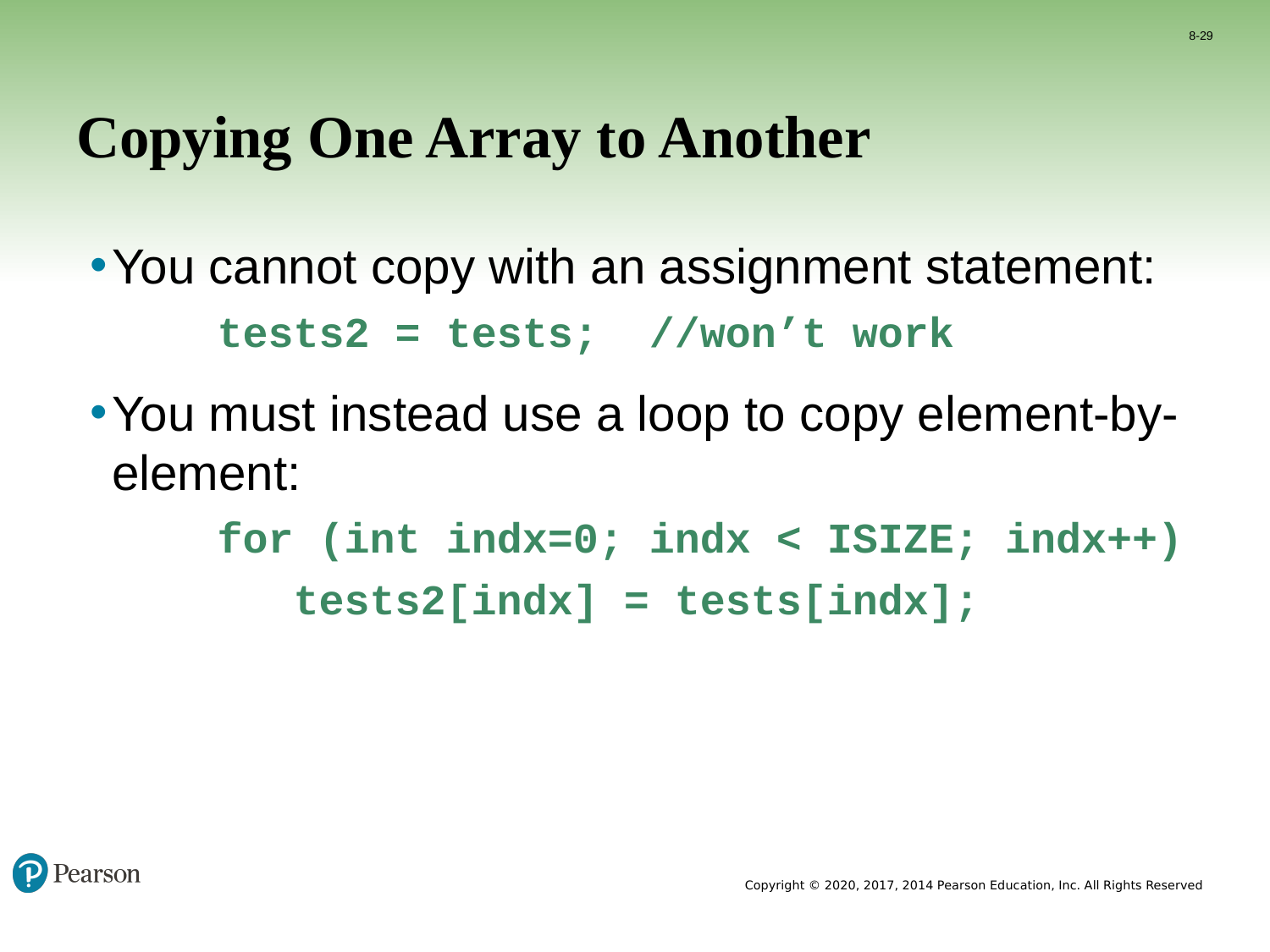

8-29
# Copying One Array to Another
You cannot copy with an assignment statement:
tests2 = tests;  //won’t work
You must instead use a loop to copy element-by-element:
for (int indx=0; indx < ISIZE; indx++)
   tests2[indx] = tests[indx];